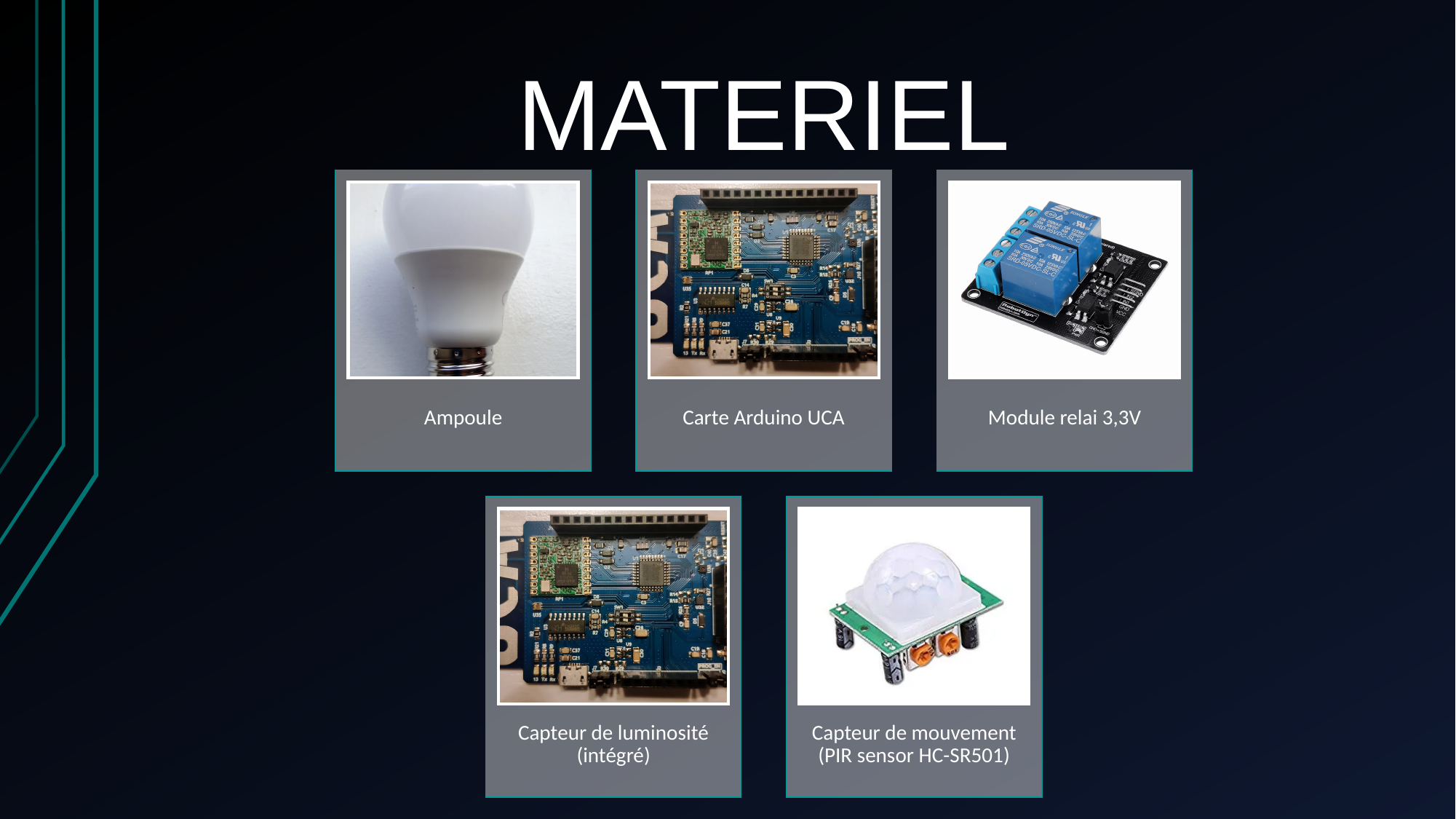

# MATERIEL
Ampoule
Carte Arduino UCA
Module relai 3,3V
Capteur de luminosité (intégré)
Capteur de mouvement (PIR sensor HC-SR501)